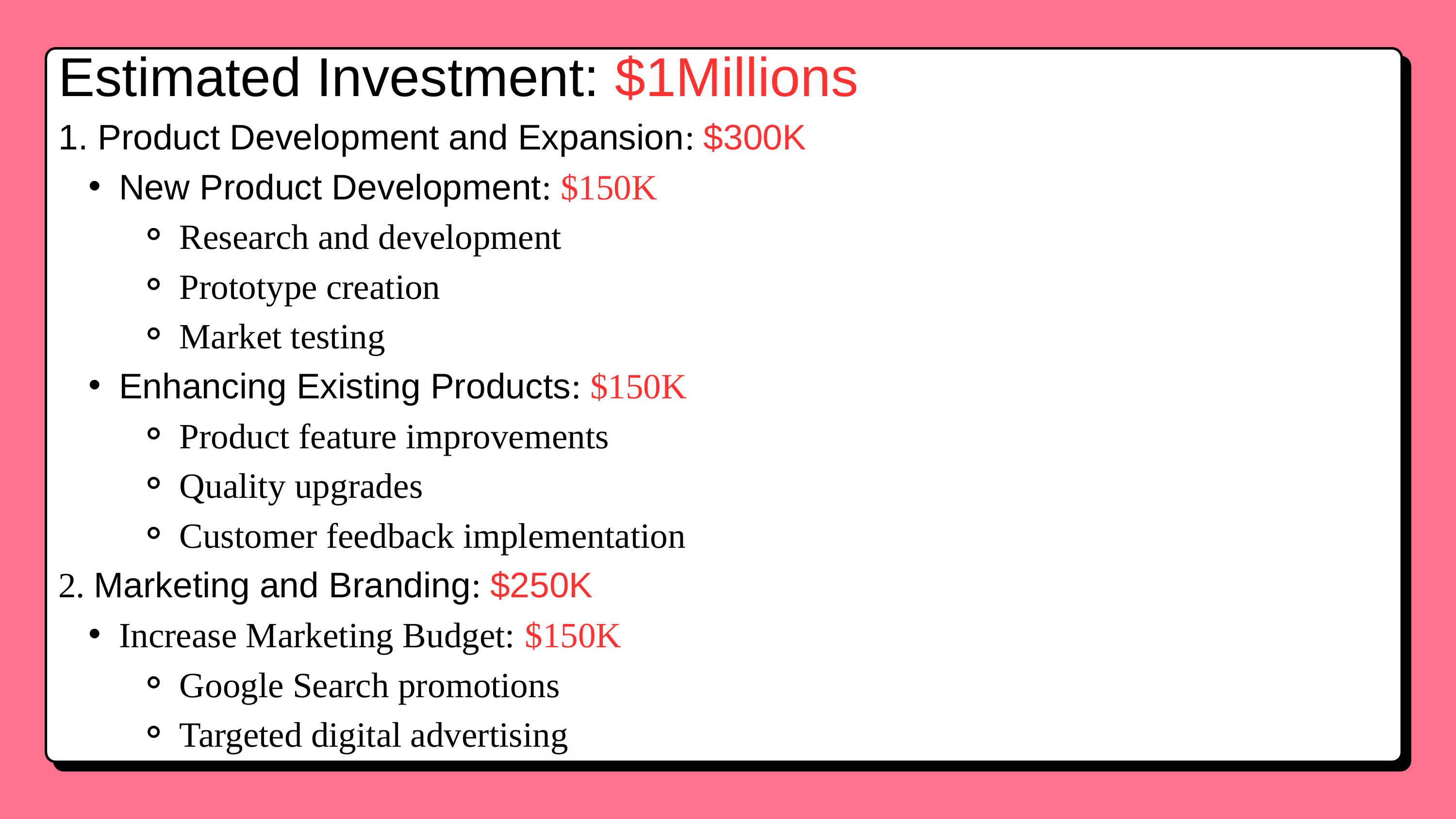

Estimated Investment: $1Millions
1. Product Development and Expansion: $300K
New Product Development: $150K
Research and development
Prototype creation
Market testing
Enhancing Existing Products: $150K
Product feature improvements
Quality upgrades
Customer feedback implementation
2. Marketing and Branding: $250K
Increase Marketing Budget: $150K
Google Search promotions
Targeted digital advertising